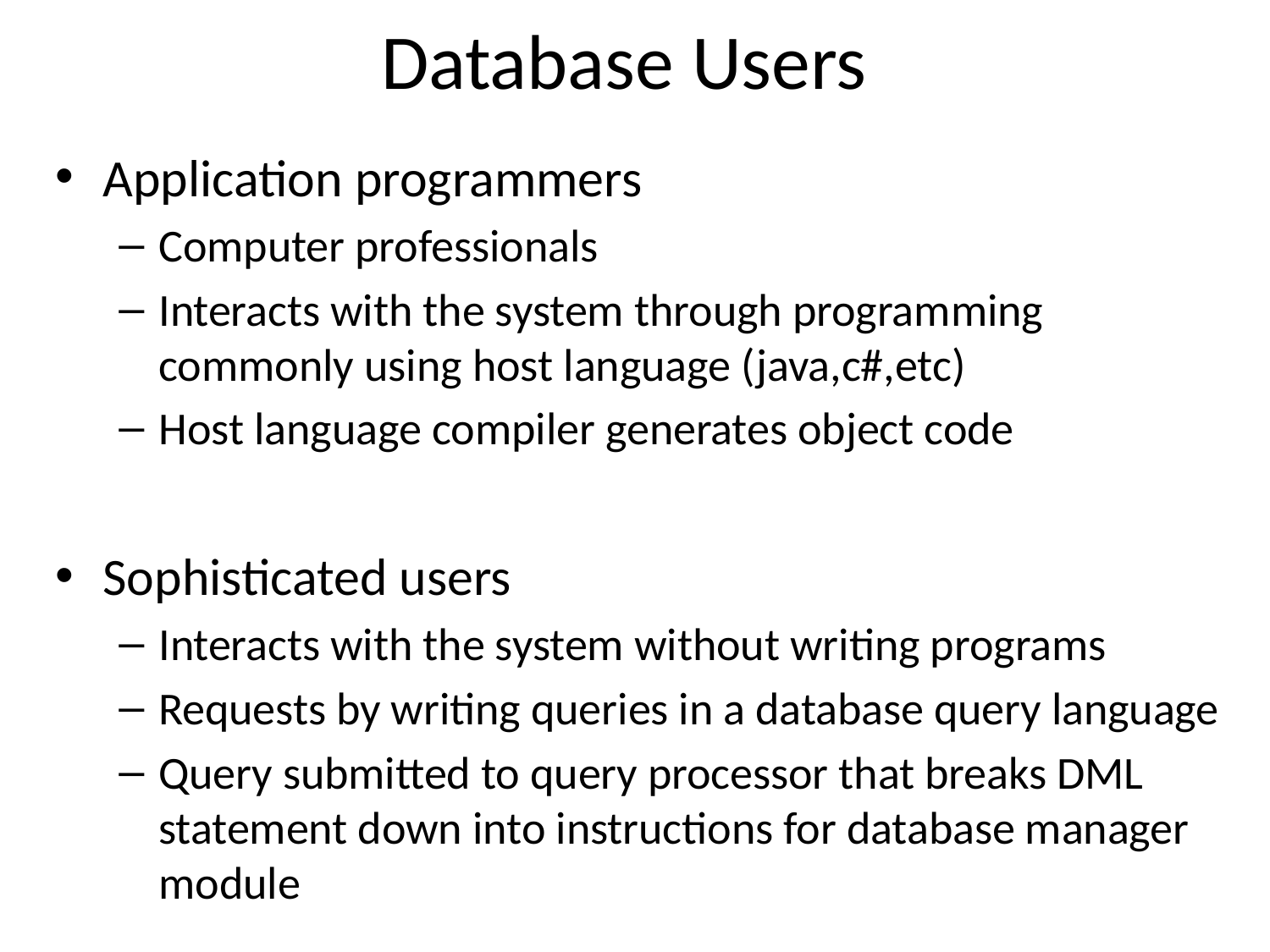

# Database Users
Application programmers
Computer professionals
Interacts with the system through programming commonly using host language (java,c#,etc)
Host language compiler generates object code

Sophisticated users
Interacts with the system without writing programs
Requests by writing queries in a database query language
Query submitted to query processor that breaks DML statement down into instructions for database manager module